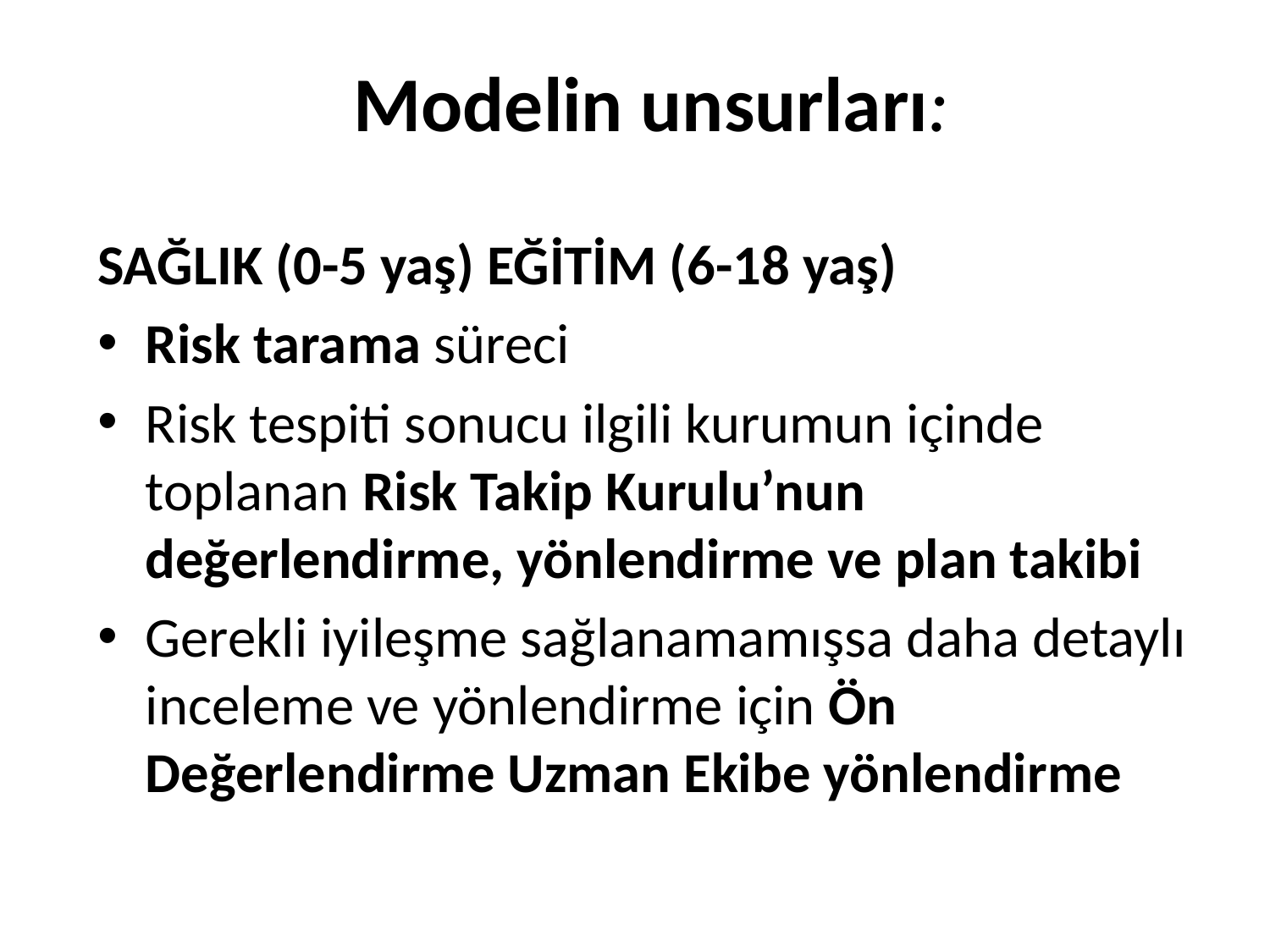

# Modelin unsurları:
SAĞLIK (0-5 yaş) EĞİTİM (6-18 yaş)
Risk tarama süreci
Risk tespiti sonucu ilgili kurumun içinde toplanan Risk Takip Kurulu’nun değerlendirme, yönlendirme ve plan takibi
Gerekli iyileşme sağlanamamışsa daha detaylı inceleme ve yönlendirme için Ön Değerlendirme Uzman Ekibe yönlendirme